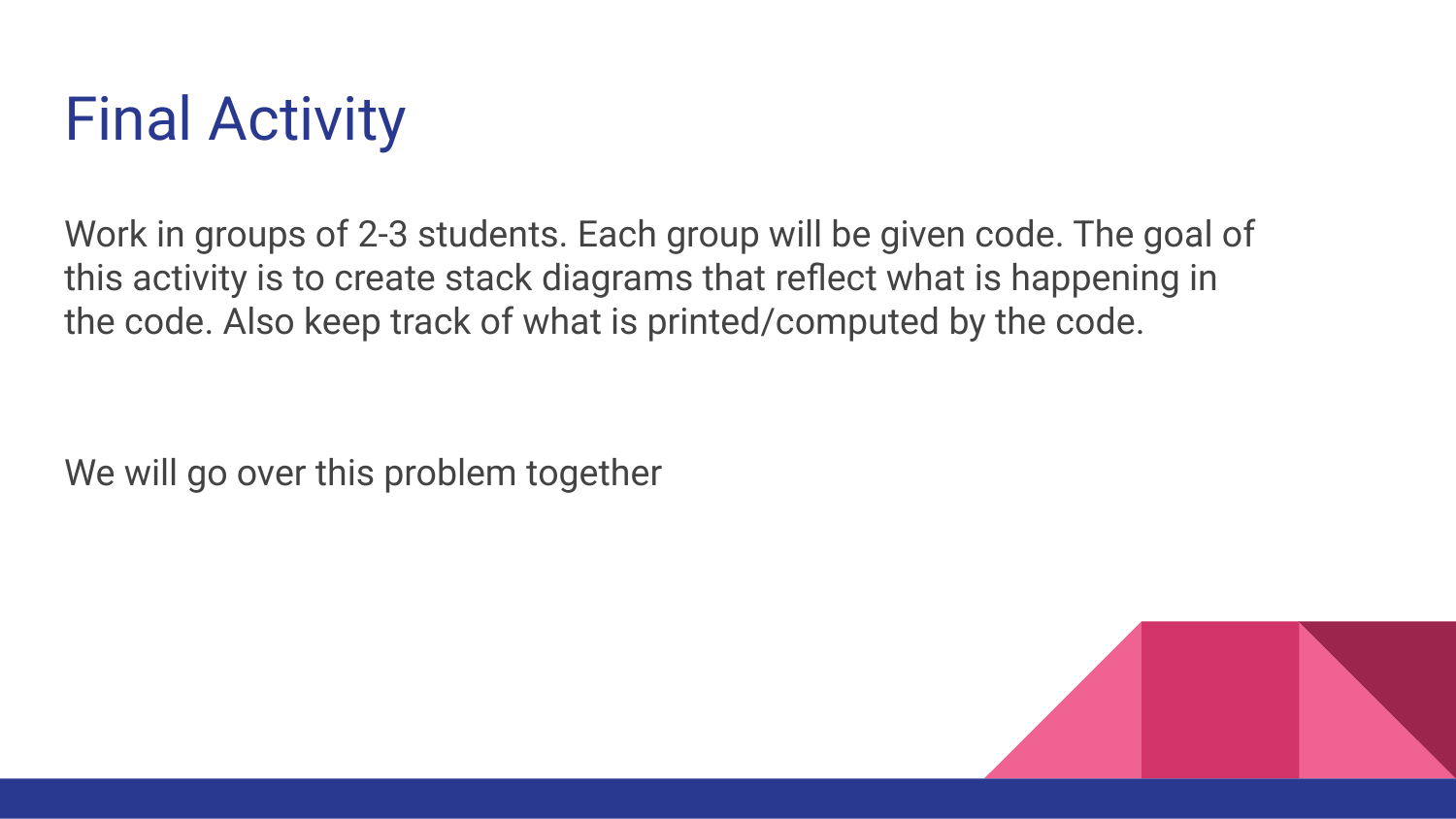

# Final Activity
Work in groups of 2-3 students. Each group will be given code. The goal of this activity is to create stack diagrams that reflect what is happening in the code. Also keep track of what is printed/computed by the code.

We will go over this problem together